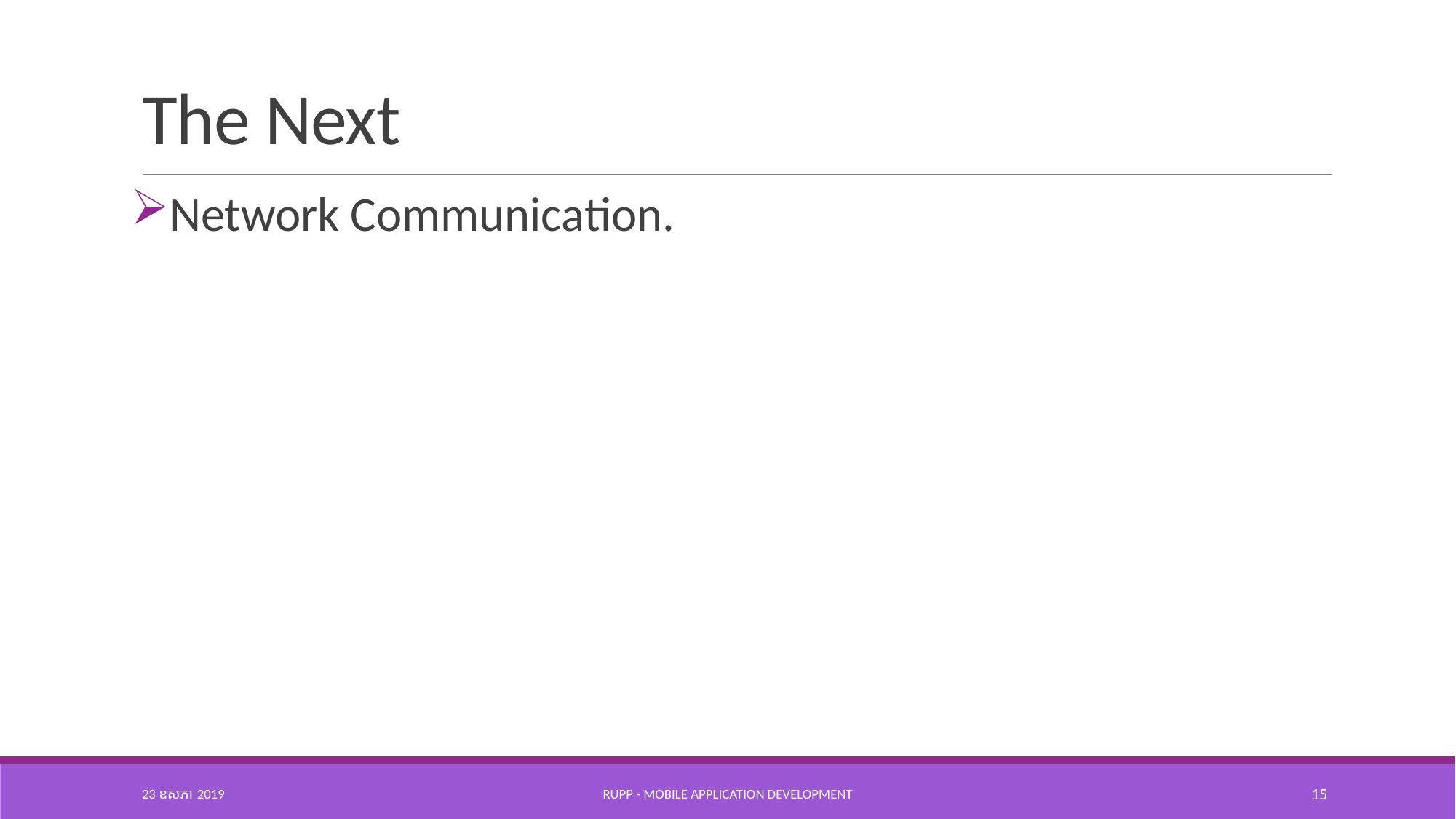

# The Next
Network Communication.
23 ឧសភា 2019
RUPP - Mobile Application Development
15